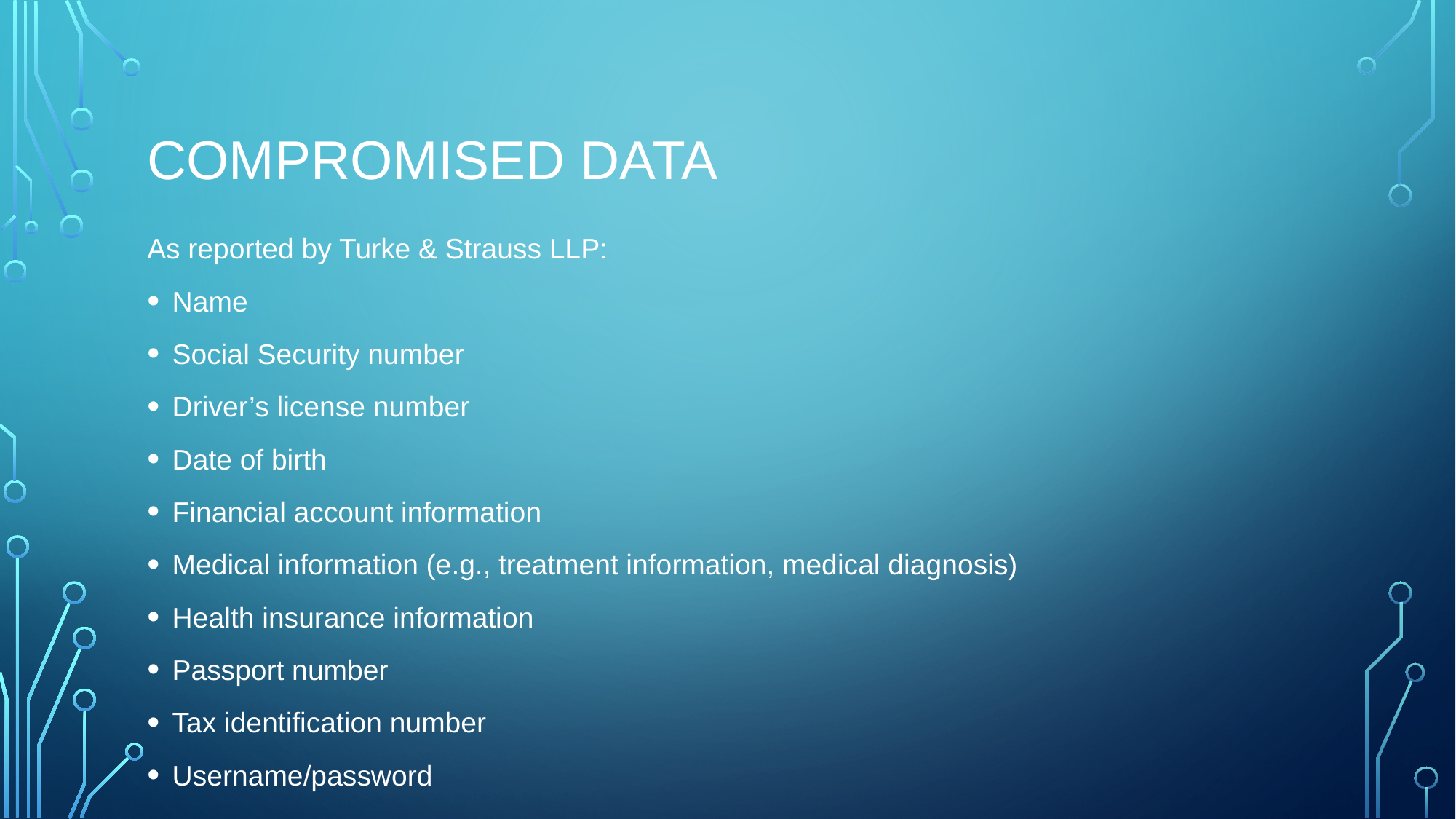

# Compromised data
As reported by Turke & Strauss LLP:
Name
Social Security number
Driver’s license number
Date of birth
Financial account information
Medical information (e.g., treatment information, medical diagnosis)
Health insurance information
Passport number
Tax identification number
Username/password